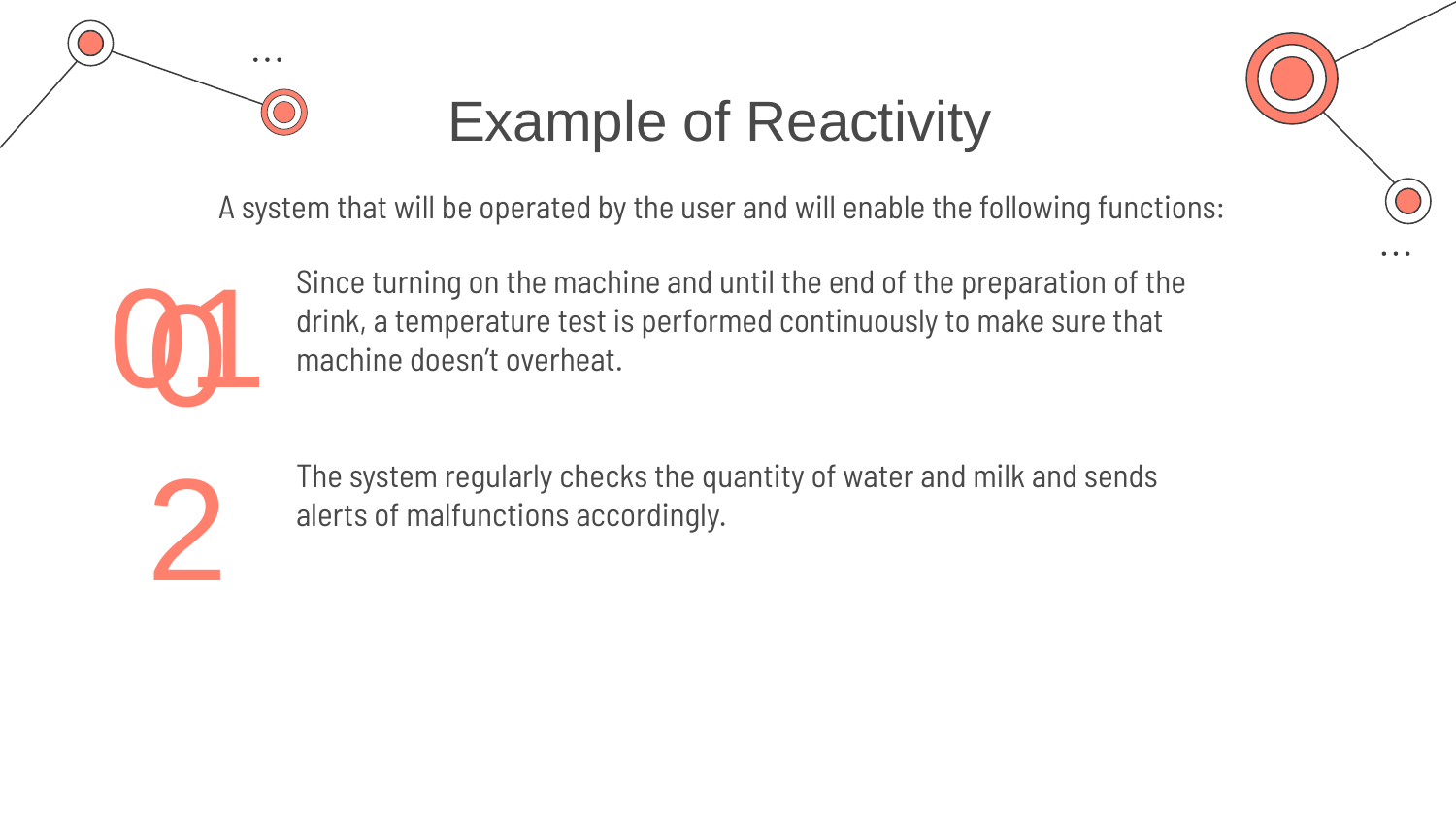

# Example of Reactivity
A system that will be operated by the user and will enable the following functions:
Since turning on the machine and until the end of the preparation of the drink, a temperature test is performed continuously to make sure that machine doesn’t overheat.
01
The system regularly checks the quantity of water and milk and sends alerts of malfunctions accordingly.
02